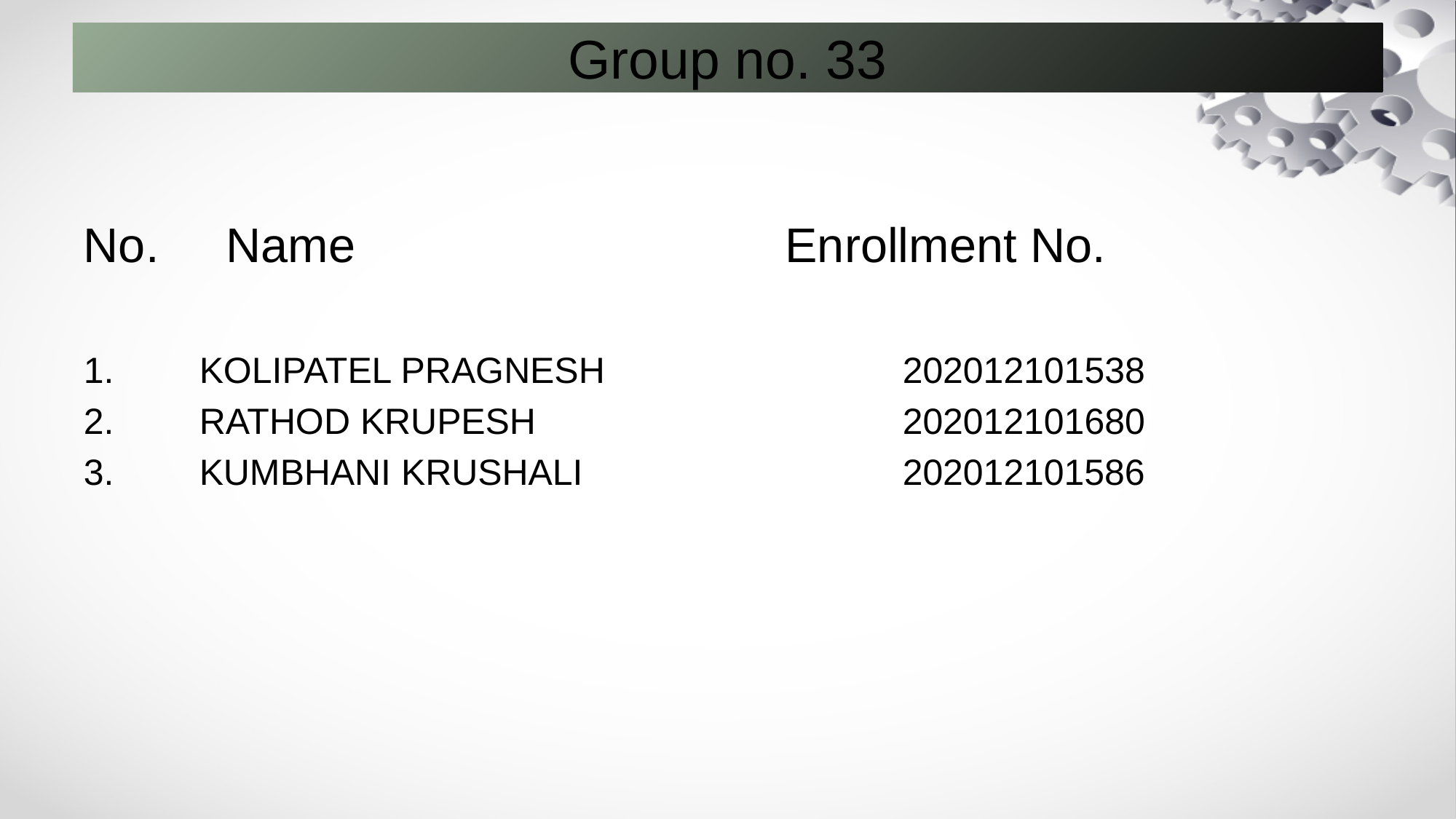

# Group no. 33

No.     Name                                Enrollment No.

      KOLIPATEL PRAGNESH           		202012101538
      RATHOD KRUPESH                		202012101680
      KUMBHANI KRUSHALI			202012101586